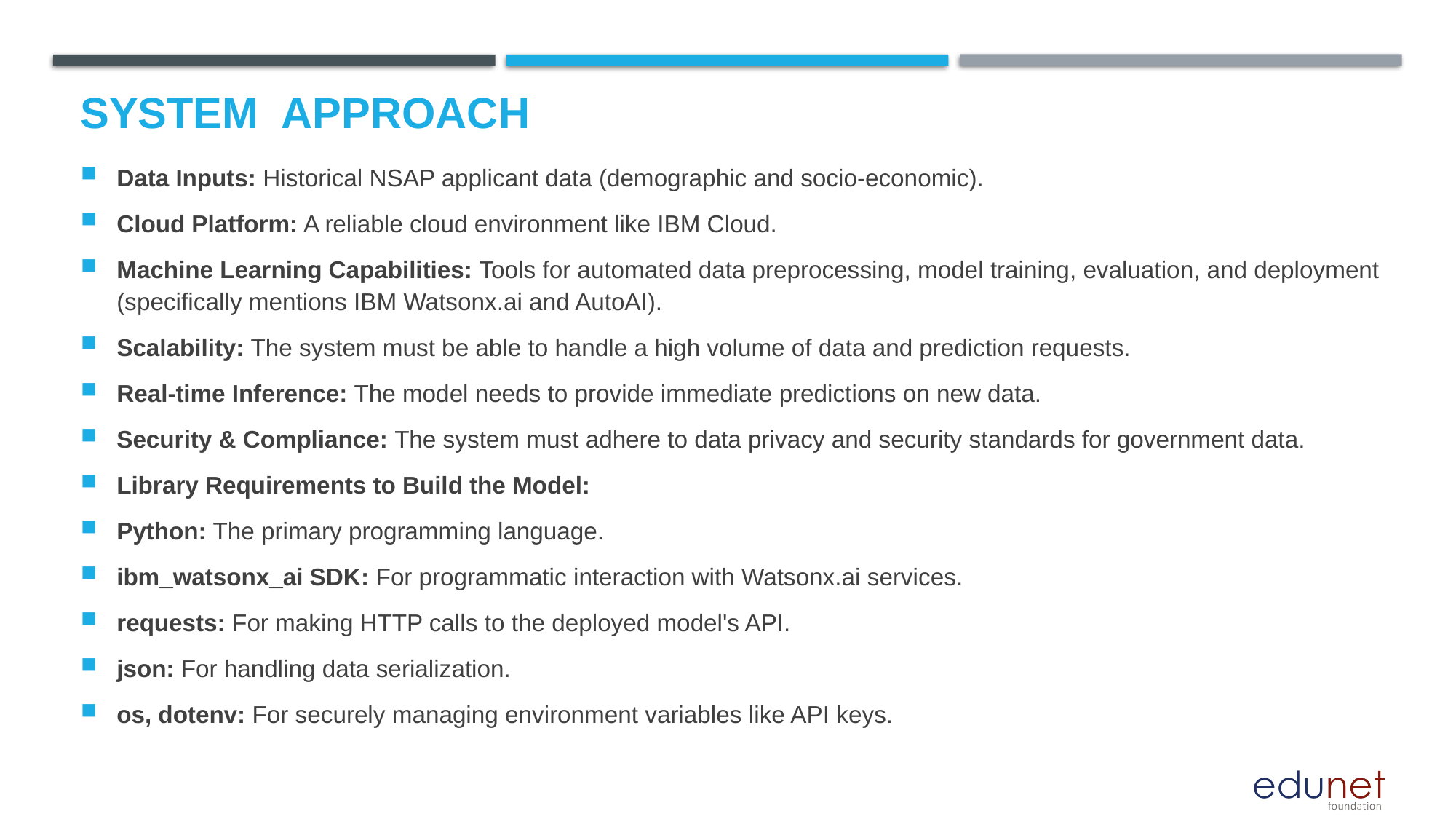

# System  Approach
Data Inputs: Historical NSAP applicant data (demographic and socio-economic).
Cloud Platform: A reliable cloud environment like IBM Cloud.
Machine Learning Capabilities: Tools for automated data preprocessing, model training, evaluation, and deployment (specifically mentions IBM Watsonx.ai and AutoAI).
Scalability: The system must be able to handle a high volume of data and prediction requests.
Real-time Inference: The model needs to provide immediate predictions on new data.
Security & Compliance: The system must adhere to data privacy and security standards for government data.
Library Requirements to Build the Model:
Python: The primary programming language.
ibm_watsonx_ai SDK: For programmatic interaction with Watsonx.ai services.
requests: For making HTTP calls to the deployed model's API.
json: For handling data serialization.
os, dotenv: For securely managing environment variables like API keys.